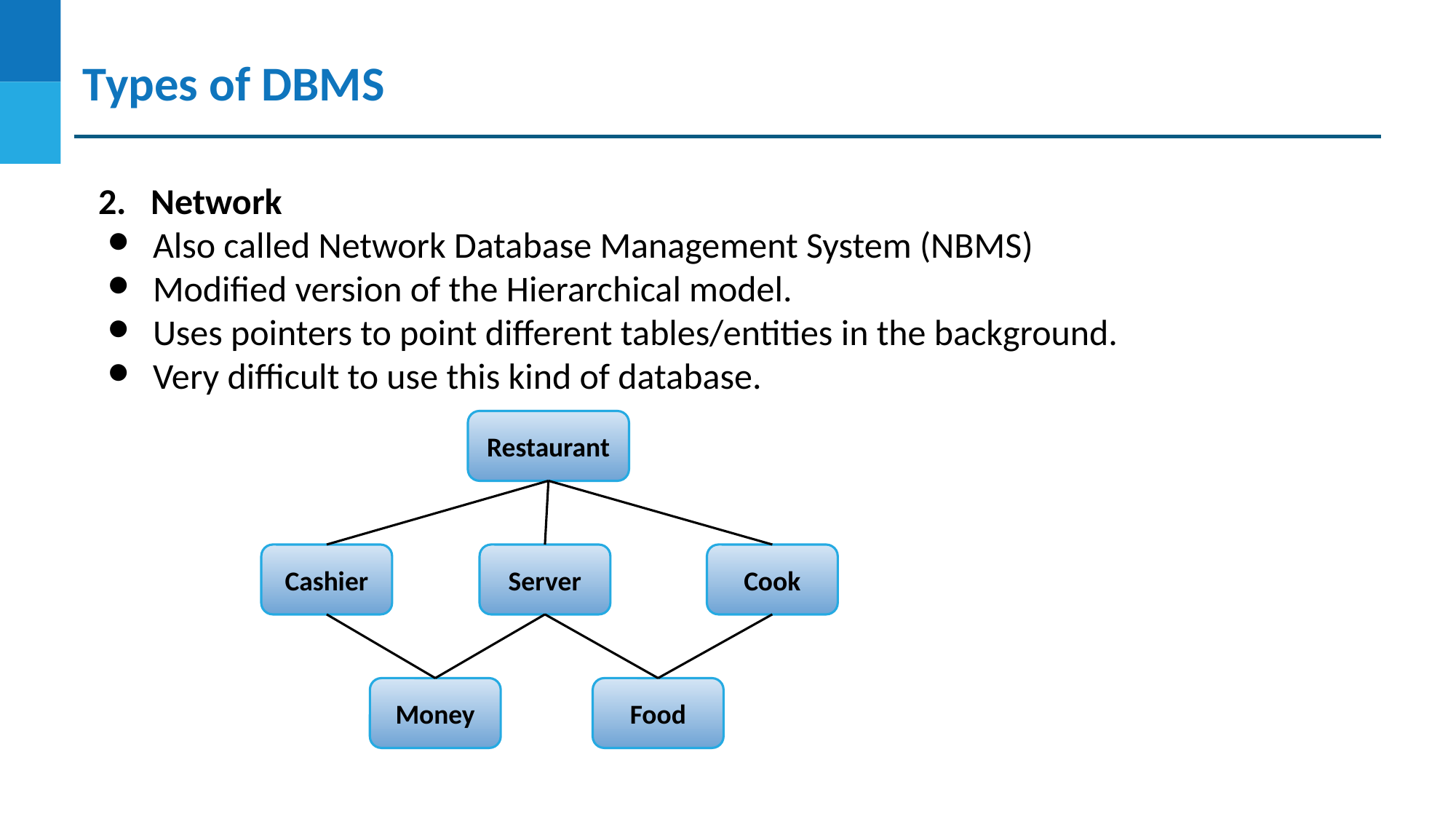

Types of DBMS

2.   Network
Also called Network Database Management System (NBMS)
Modified version of the Hierarchical model.
Uses pointers to point different tables/entities in the background.
Very difficult to use this kind of database.
Restaurant
Cashier
Server
Cook
Money
Food